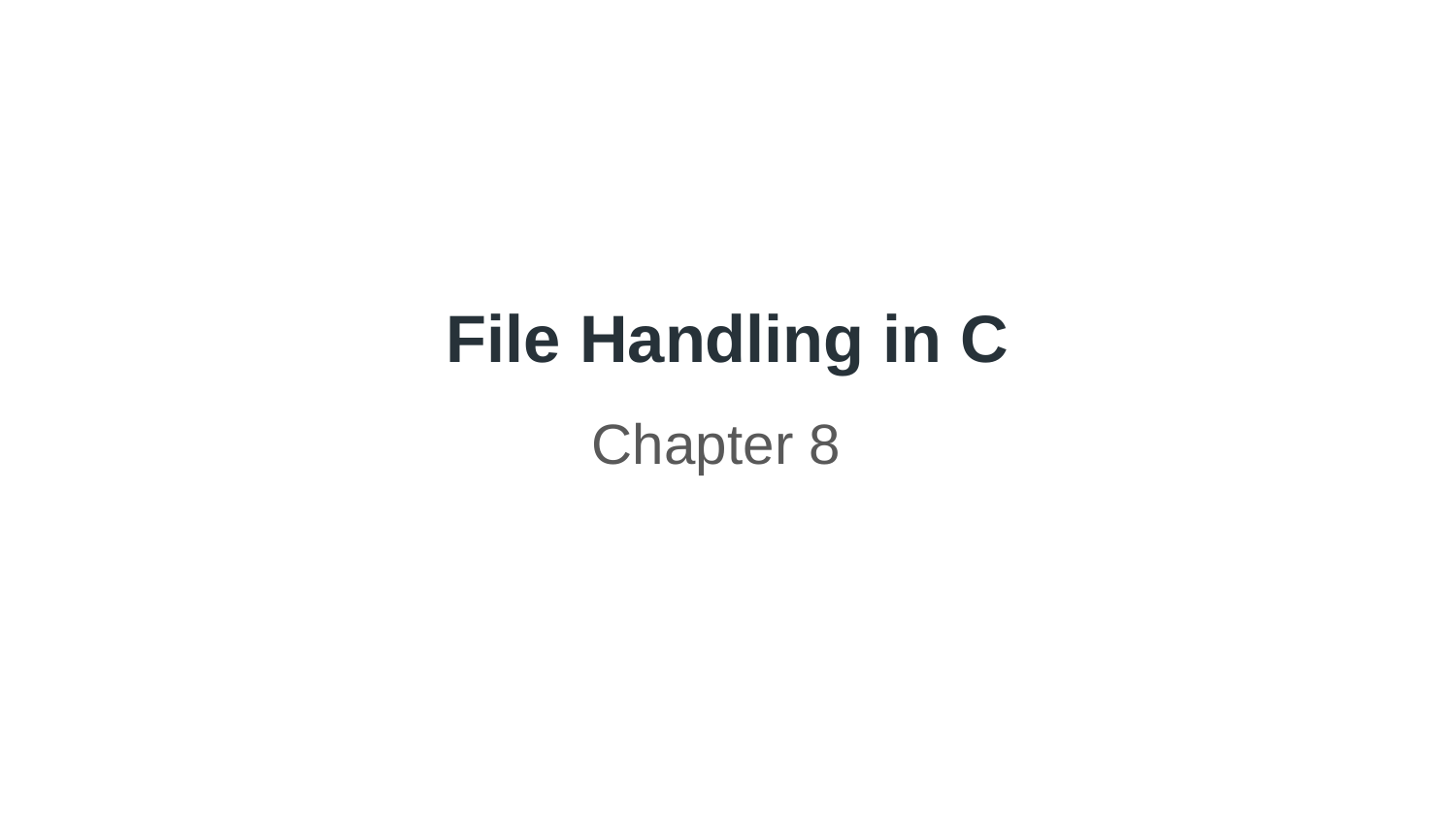

# File Handling in C

Chapter 8